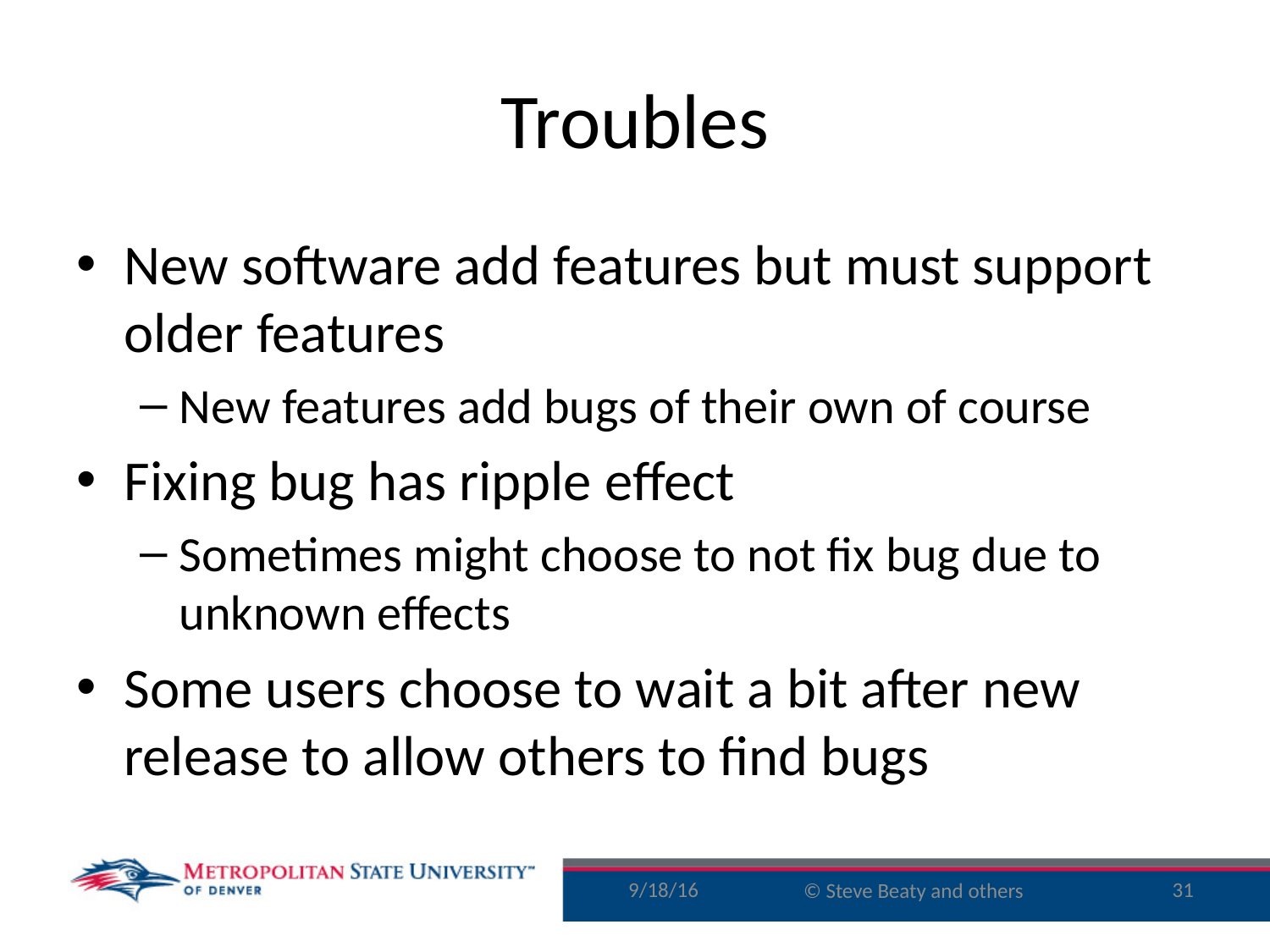

# Troubles
New software add features but must support older features
New features add bugs of their own of course
Fixing bug has ripple effect
Sometimes might choose to not fix bug due to unknown effects
Some users choose to wait a bit after new release to allow others to find bugs
9/18/16
31
© Steve Beaty and others